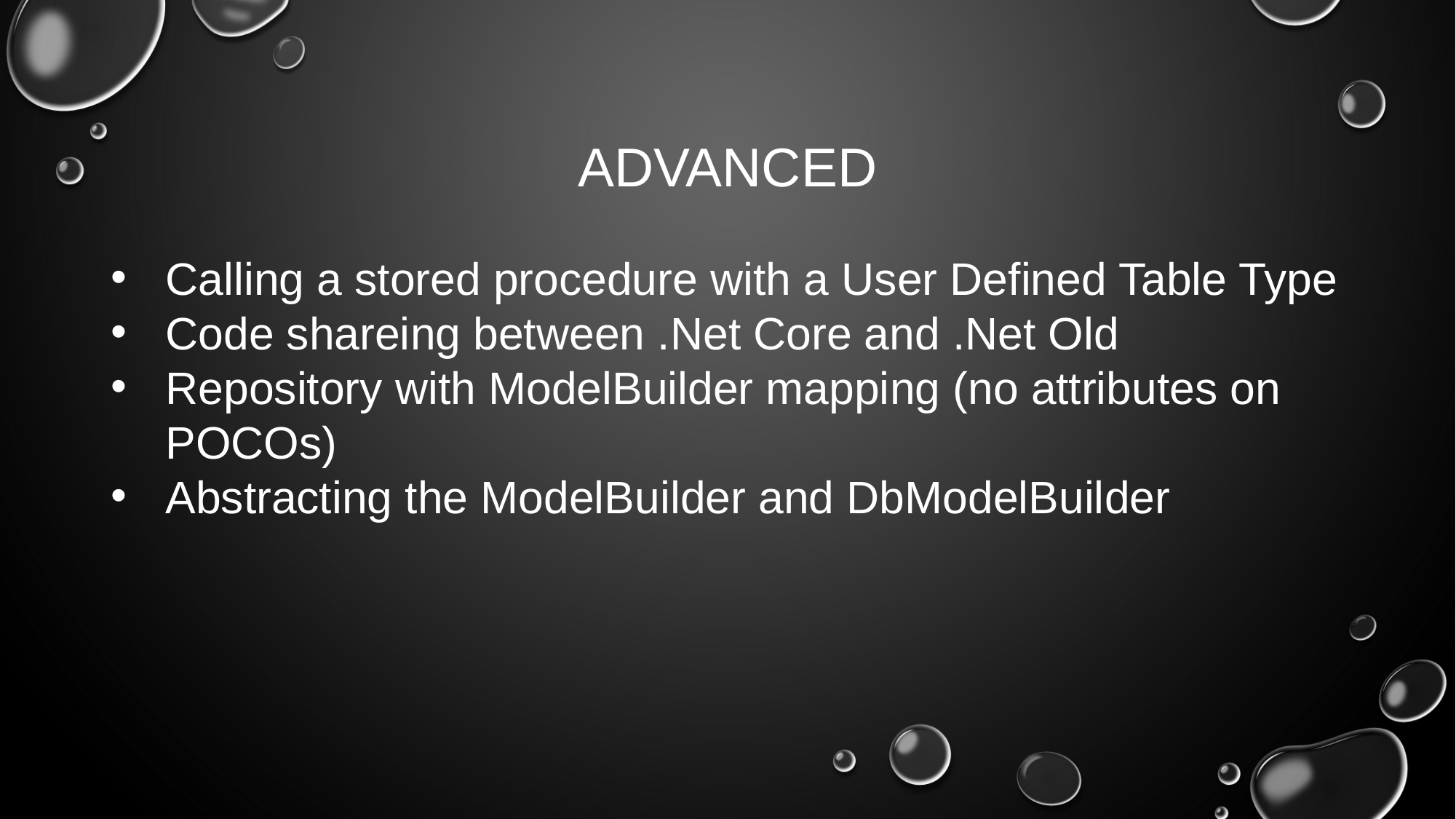

# advanced
Calling a stored procedure with a User Defined Table Type
Code shareing between .Net Core and .Net Old
Repository with ModelBuilder mapping (no attributes on POCOs)
Abstracting the ModelBuilder and DbModelBuilder